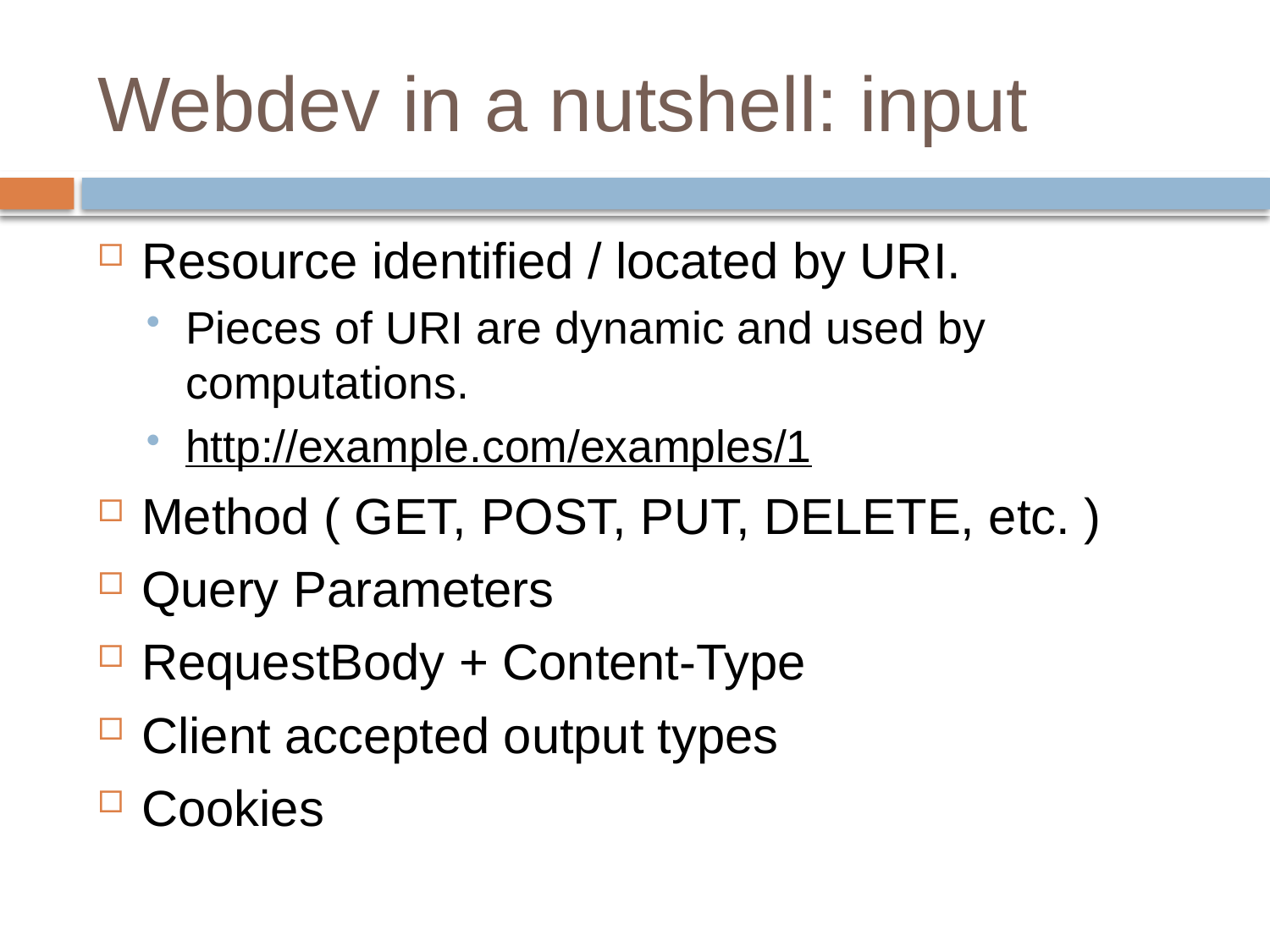

# Webdev in a nutshell: input
Resource identified / located by URI.
Pieces of URI are dynamic and used by computations.
http://example.com/examples/1
Method ( GET, POST, PUT, DELETE, etc. )
Query Parameters
RequestBody + Content-Type
Client accepted output types
Cookies